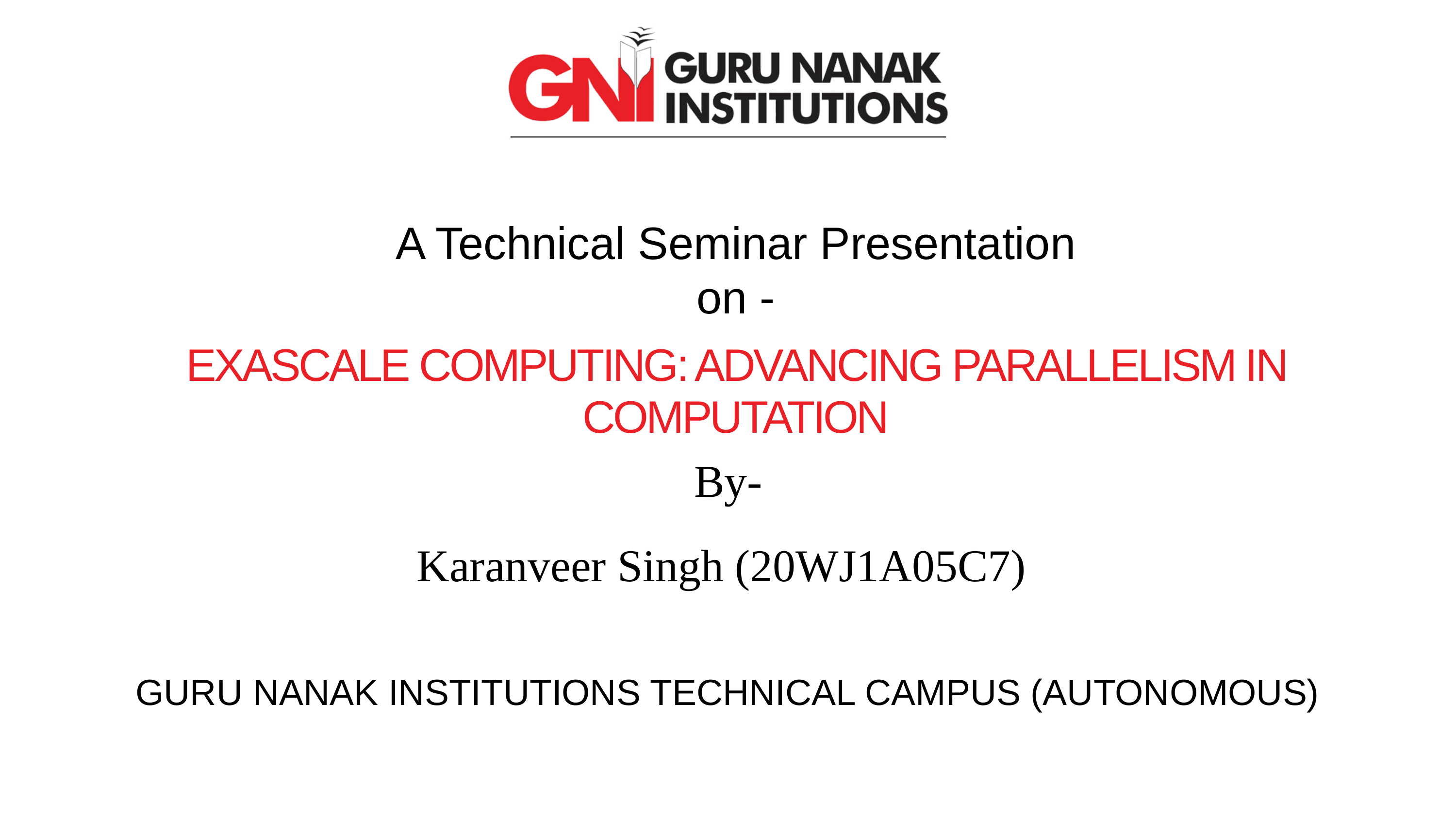

A Technical Seminar Presentation
on -
EXASCALE COMPUTING: ADVANCING PARALLELISM IN COMPUTATION
By-
Karanveer Singh (20WJ1A05C7)
GURU NANAK INSTITUTIONS TECHNICAL CAMPUS (AUTONOMOUS)